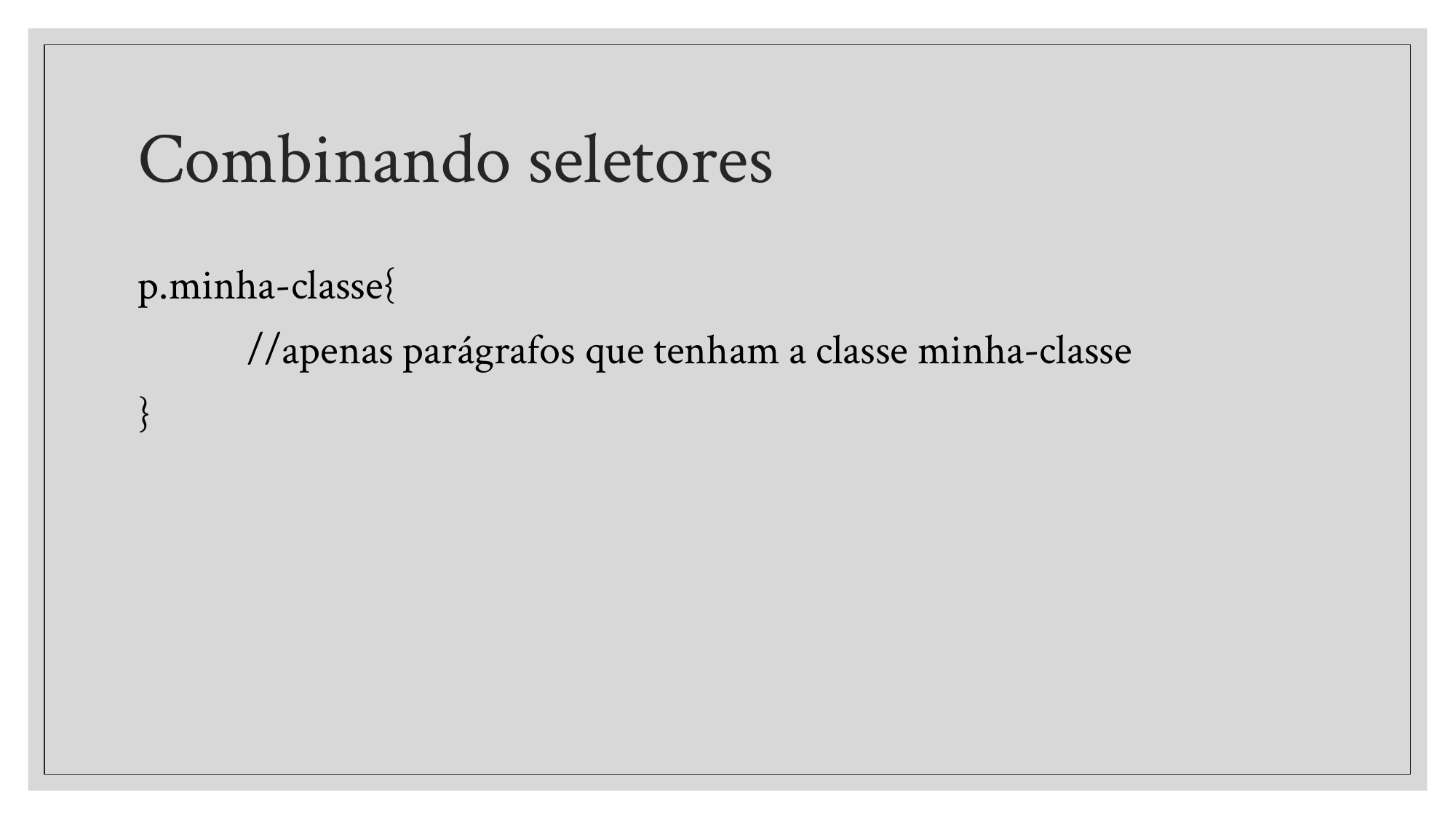

# Combinando seletores
p.minha-classe{
	//apenas parágrafos que tenham a classe minha-classe
}